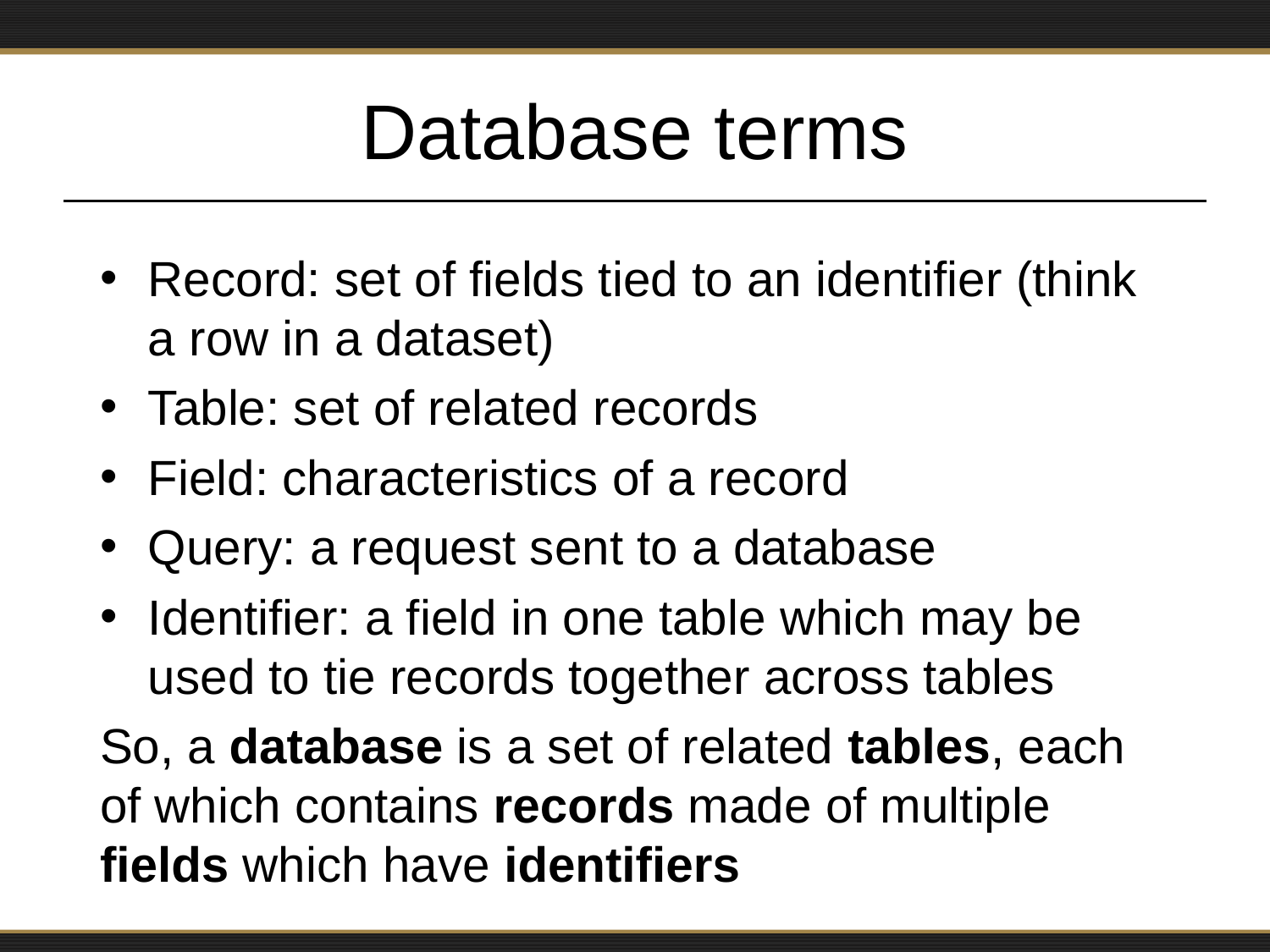

# Database terms
Record: set of fields tied to an identifier (think a row in a dataset)
Table: set of related records
Field: characteristics of a record
Query: a request sent to a database
Identifier: a field in one table which may be used to tie records together across tables
So, a database is a set of related tables, each of which contains records made of multiple fields which have identifiers